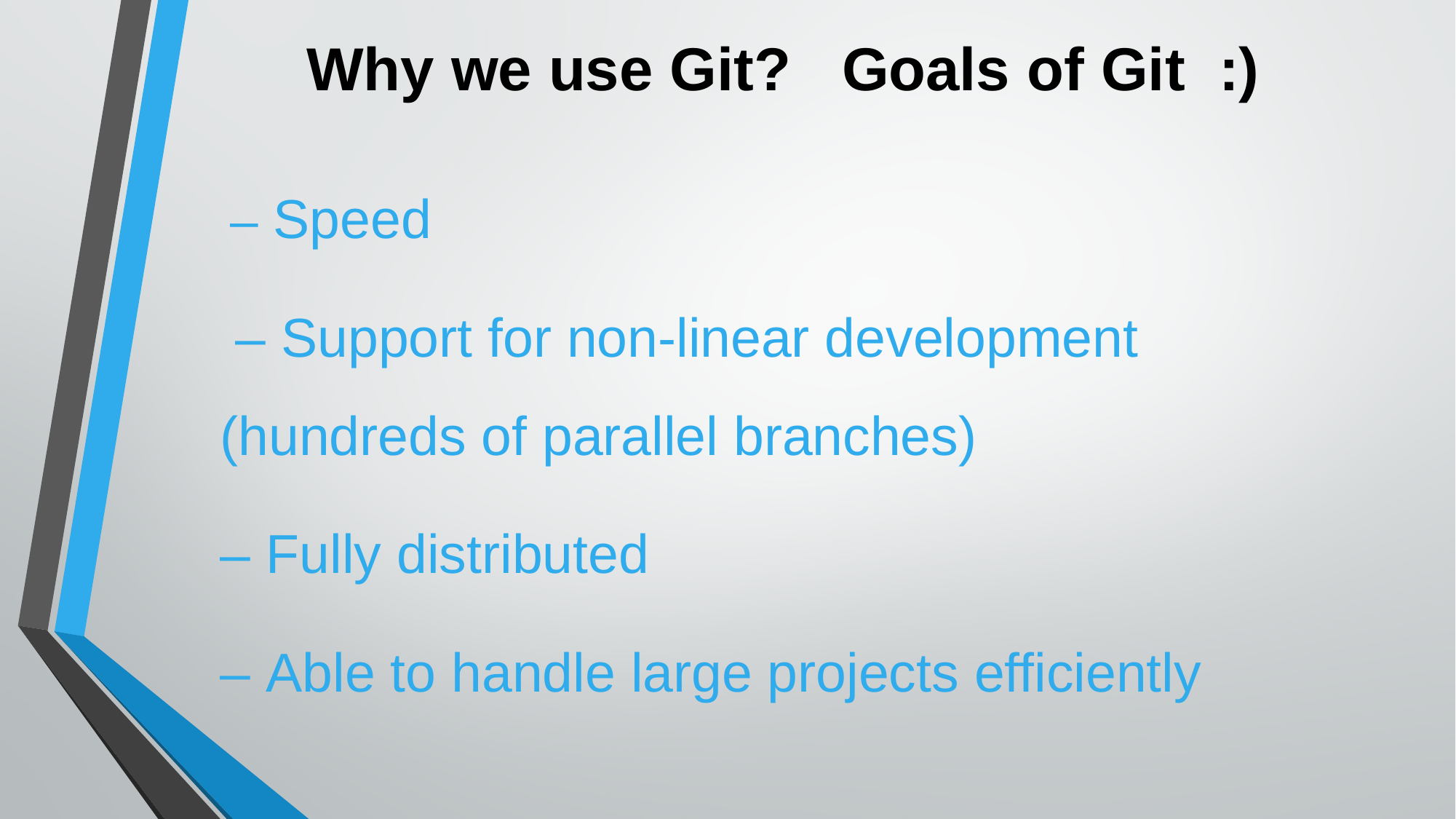

# Why we use Git?   Goals of Git  :)
 – Speed
 – Support for non-linear development (hundreds of parallel branches)
– Fully distributed
– Able to handle large projects efficiently